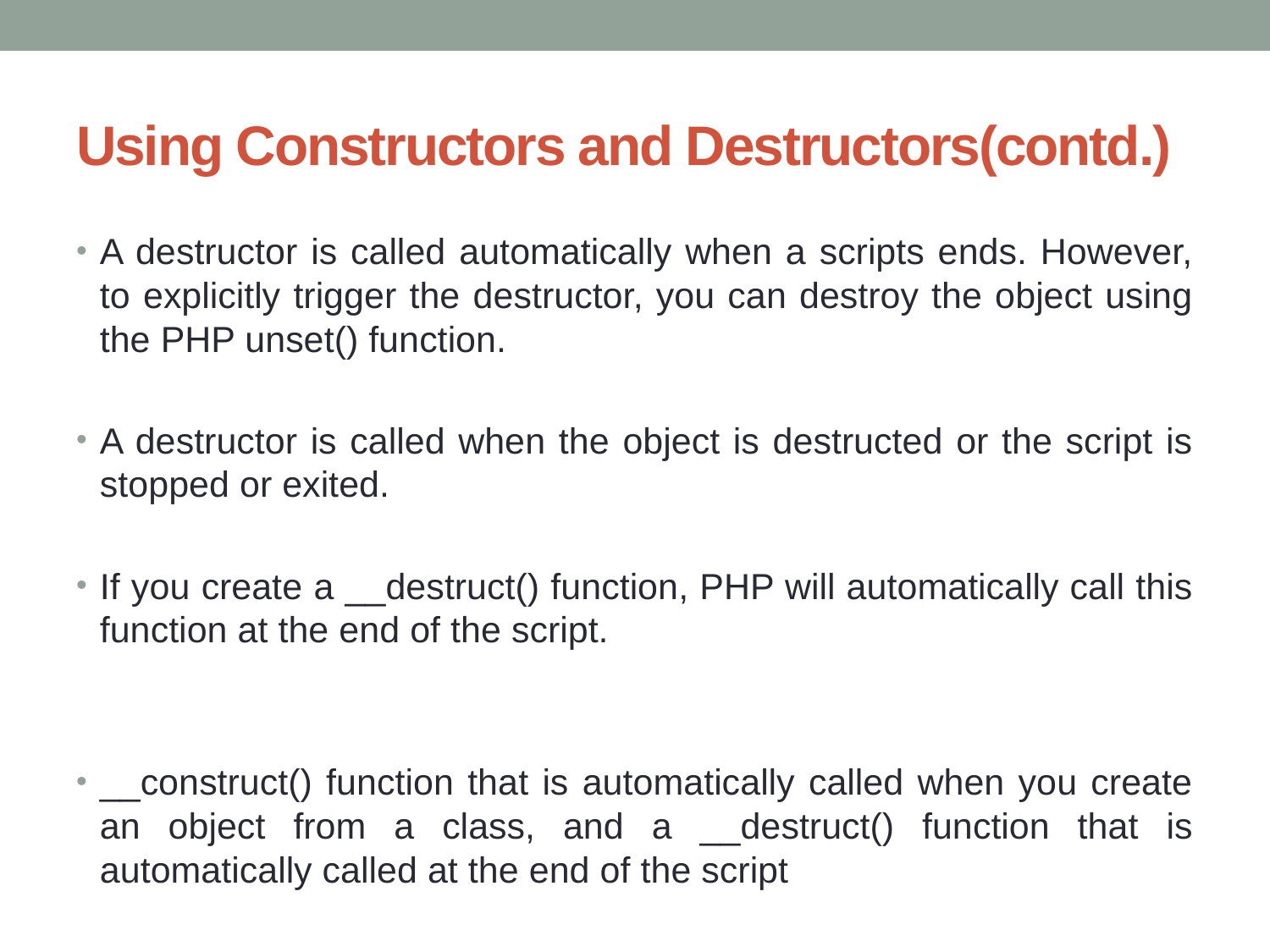

# Using Constructors and Destructors(contd.)
A destructor is called automatically when a scripts ends. However, to explicitly trigger the destructor, you can destroy the object using the PHP unset() function.

A destructor is called when the object is destructed or the script is stopped or exited.

If you create a __destruct() function, PHP will automatically call this function at the end of the script.

__construct() function that is automatically called when you create an object from a class, and a __destruct() function that is automatically called at the end of the script